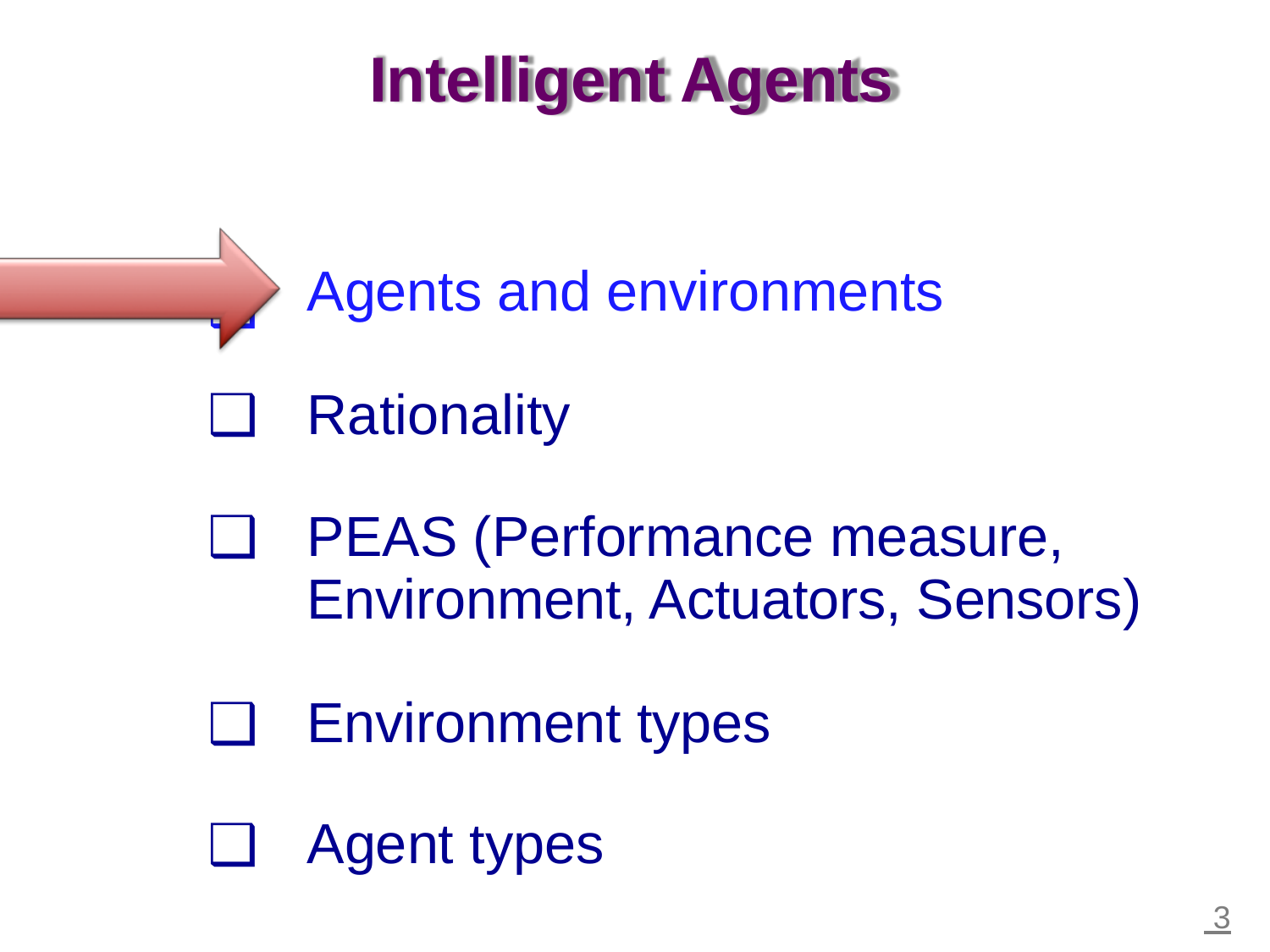

Intelligent Agents
❑

Agents and environments
Rationality
❑
PEAS (Performance measure,
Environment, Actuators, Sensors)
❑
Environment types
❑
Agent types
❑
 3